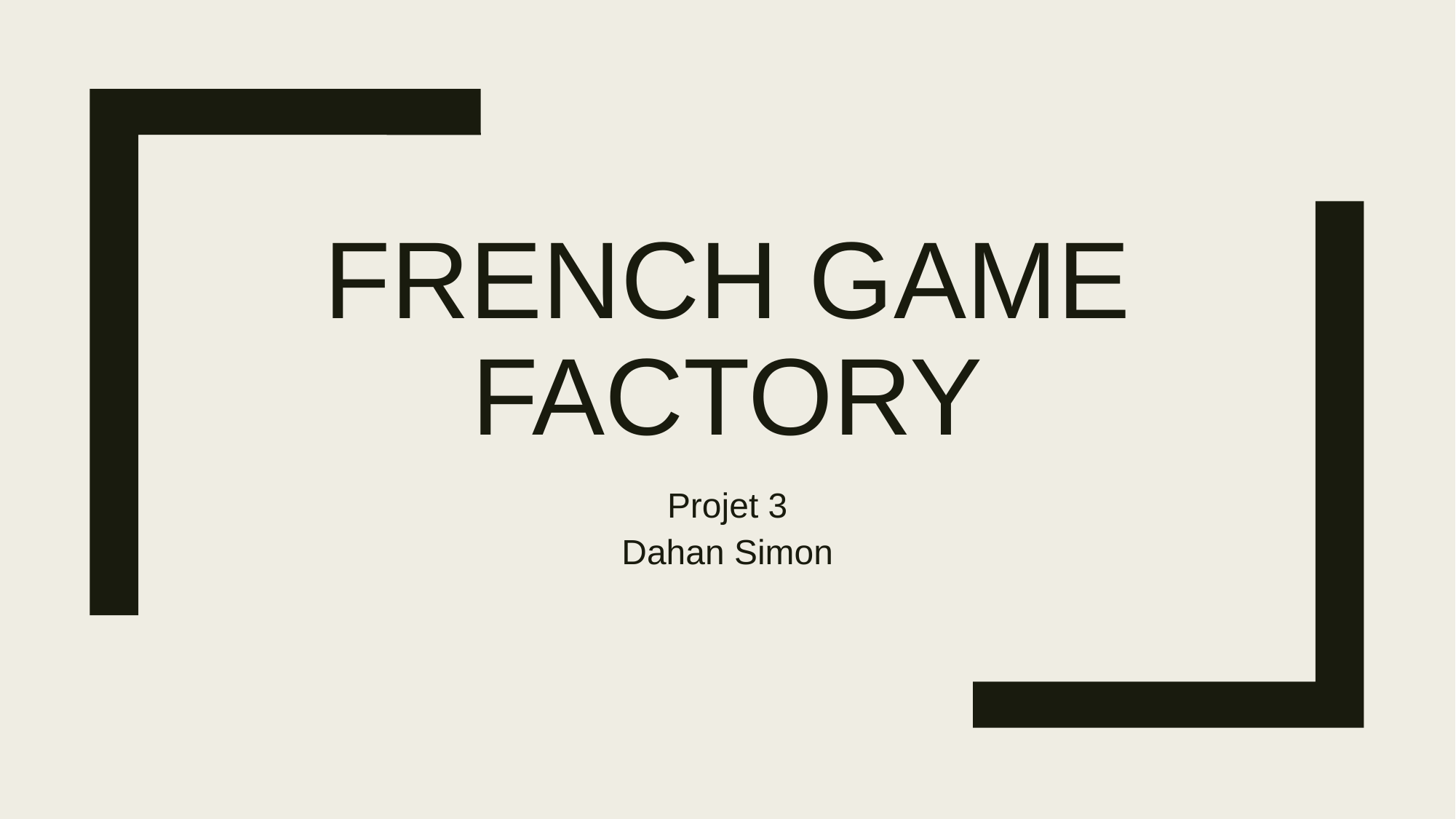

# French Game Factory
Projet 3
Dahan Simon